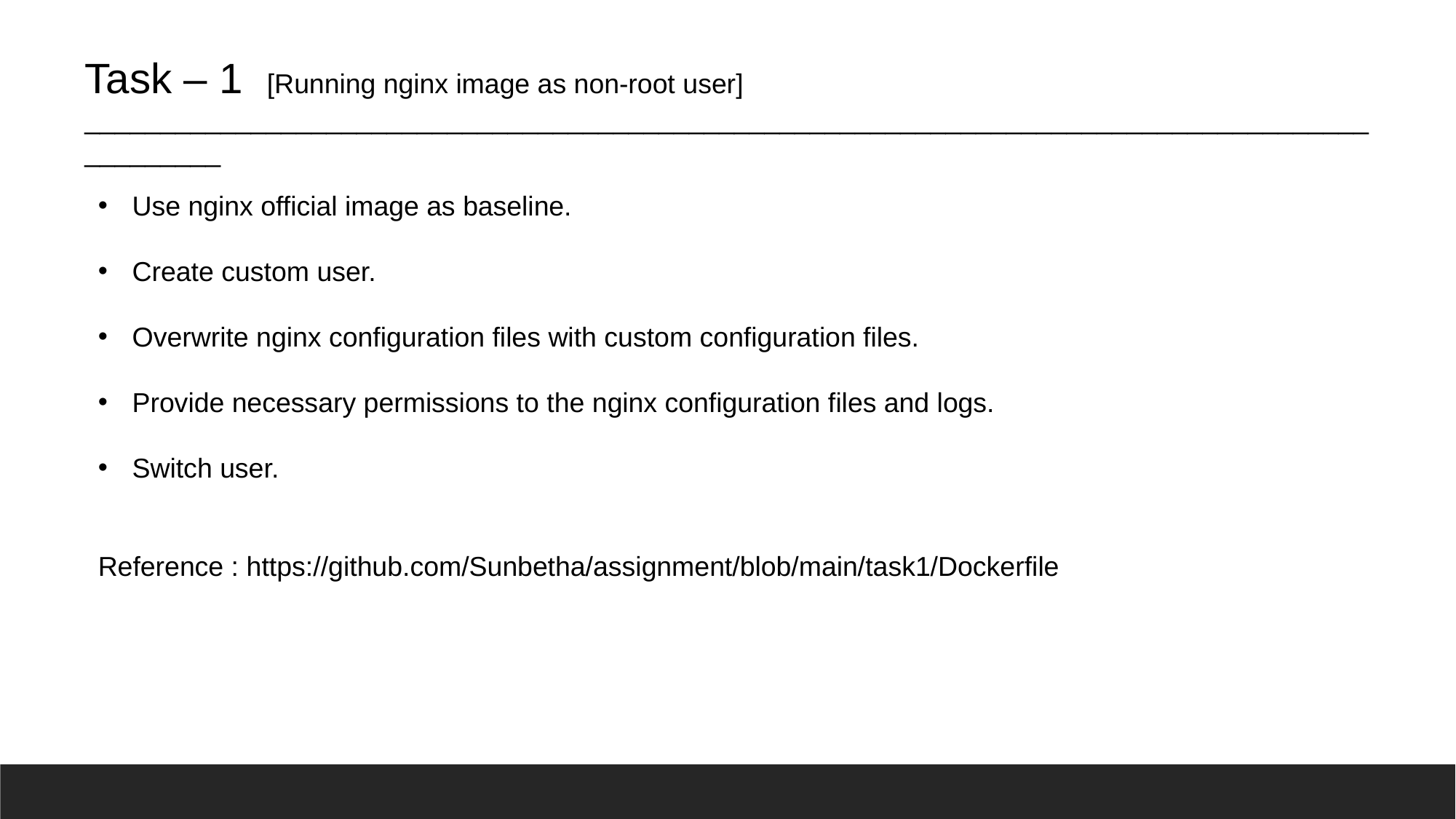

Task – 1  [Running nginx image as non-root user]
______________________________________________________________________________________________
Use nginx official image as baseline.

Create custom user.

Overwrite nginx configuration files with custom configuration files.

Provide necessary permissions to the nginx configuration files and logs.

Switch user.

Reference : https://github.com/Sunbetha/assignment/blob/main/task1/Dockerfile